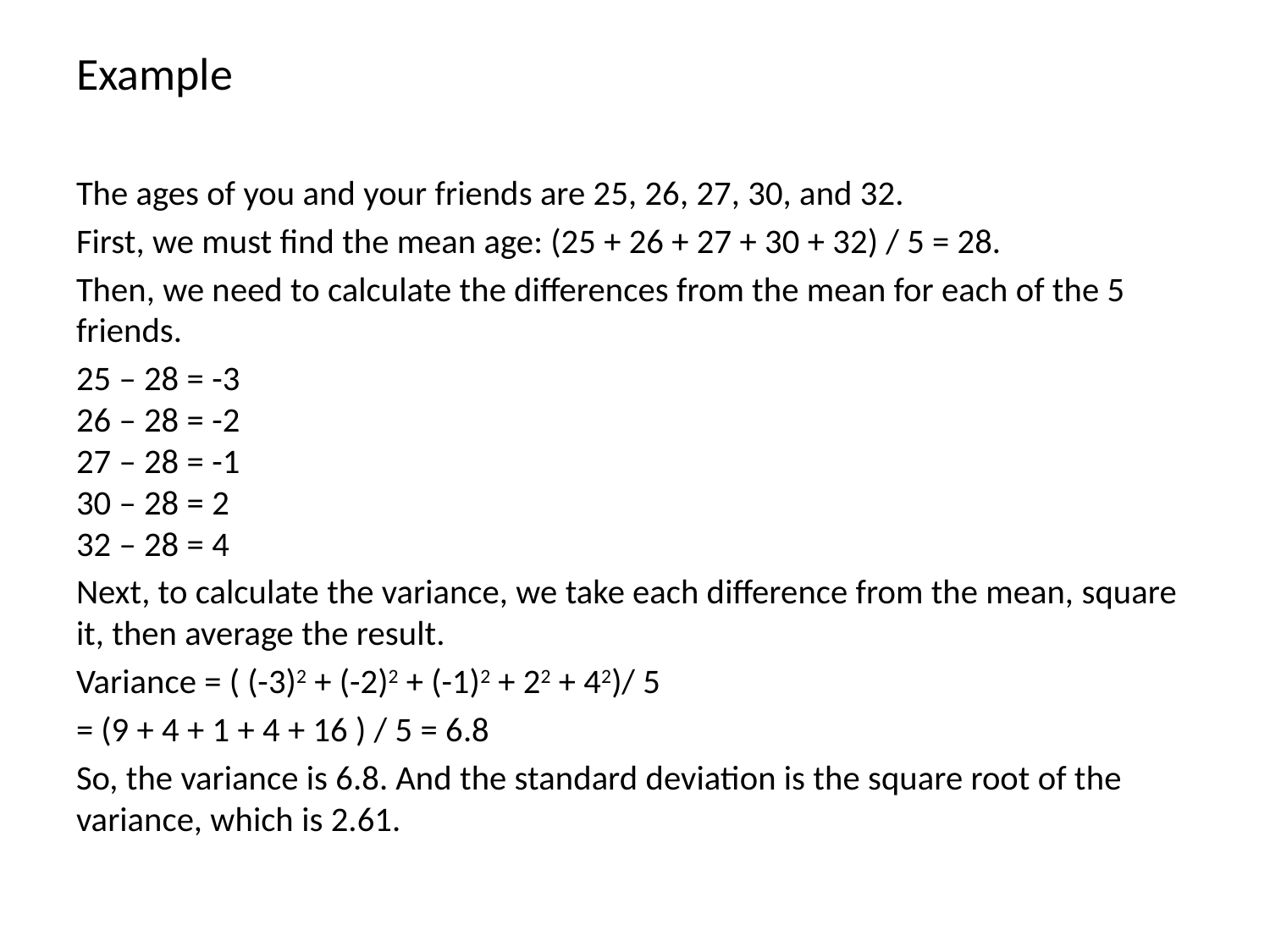

# Example

The ages of you and your friends are 25, 26, 27, 30, and 32.
First, we must find the mean age: (25 + 26 + 27 + 30 + 32) / 5 = 28.
Then, we need to calculate the differences from the mean for each of the 5 friends.
25 – 28 = -3
26 – 28 = -2
27 – 28 = -1
30 – 28 = 2
32 – 28 = 4
Next, to calculate the variance, we take each difference from the mean, square it, then average the result.
Variance = ( (-3)2 + (-2)2 + (-1)2 + 22 + 42)/ 5
= (9 + 4 + 1 + 4 + 16 ) / 5 = 6.8
So, the variance is 6.8. And the standard deviation is the square root of the variance, which is 2.61.